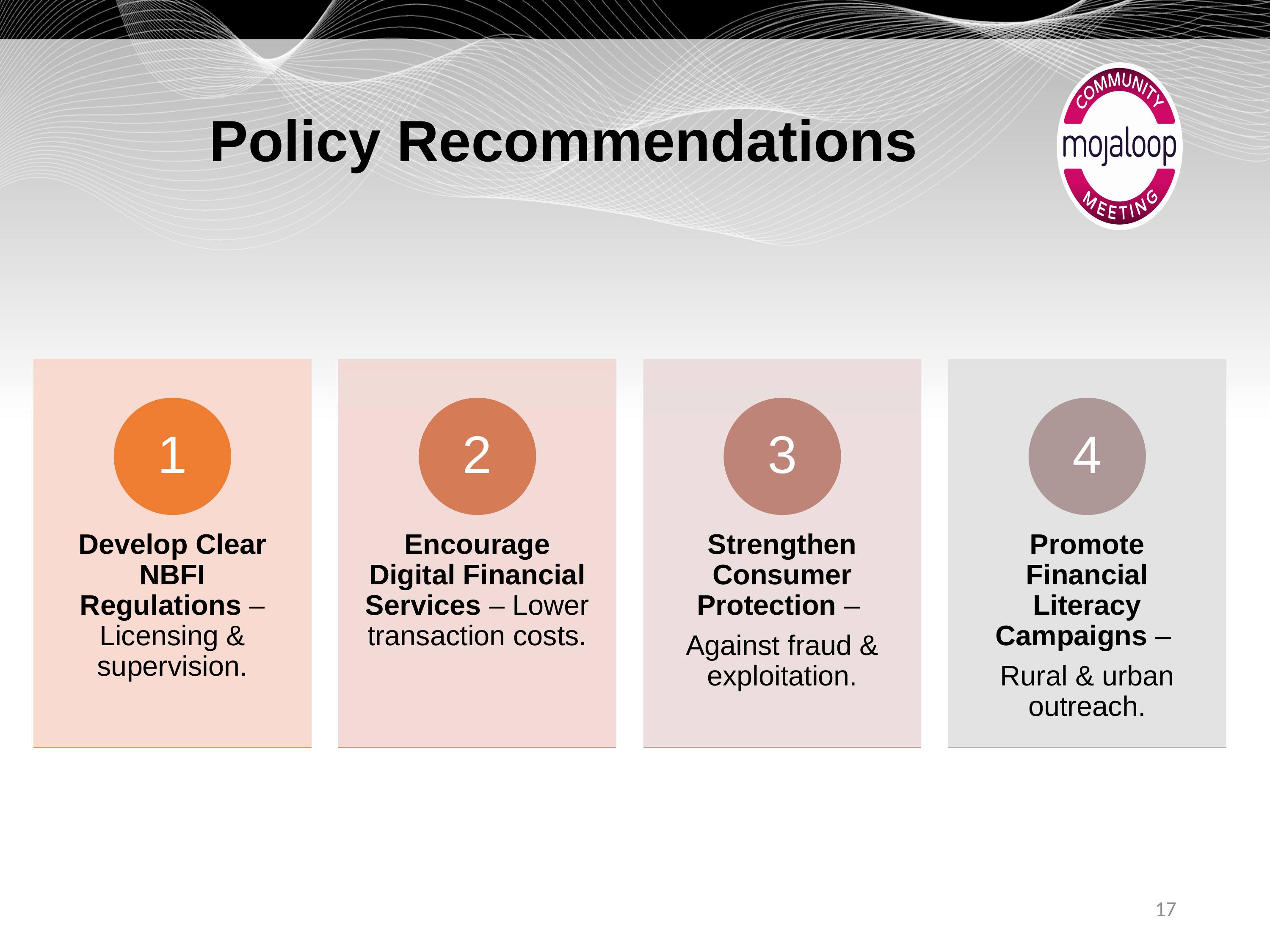

# Policy Recommendations
Develop Clear NBFI Regulations – Licensing & supervision.
1
Encourage Digital Financial Services – Lower transaction costs.
2
Strengthen Consumer Protection –
Against fraud & exploitation.
3
Promote Financial Literacy Campaigns –
Rural & urban outreach.
4
17